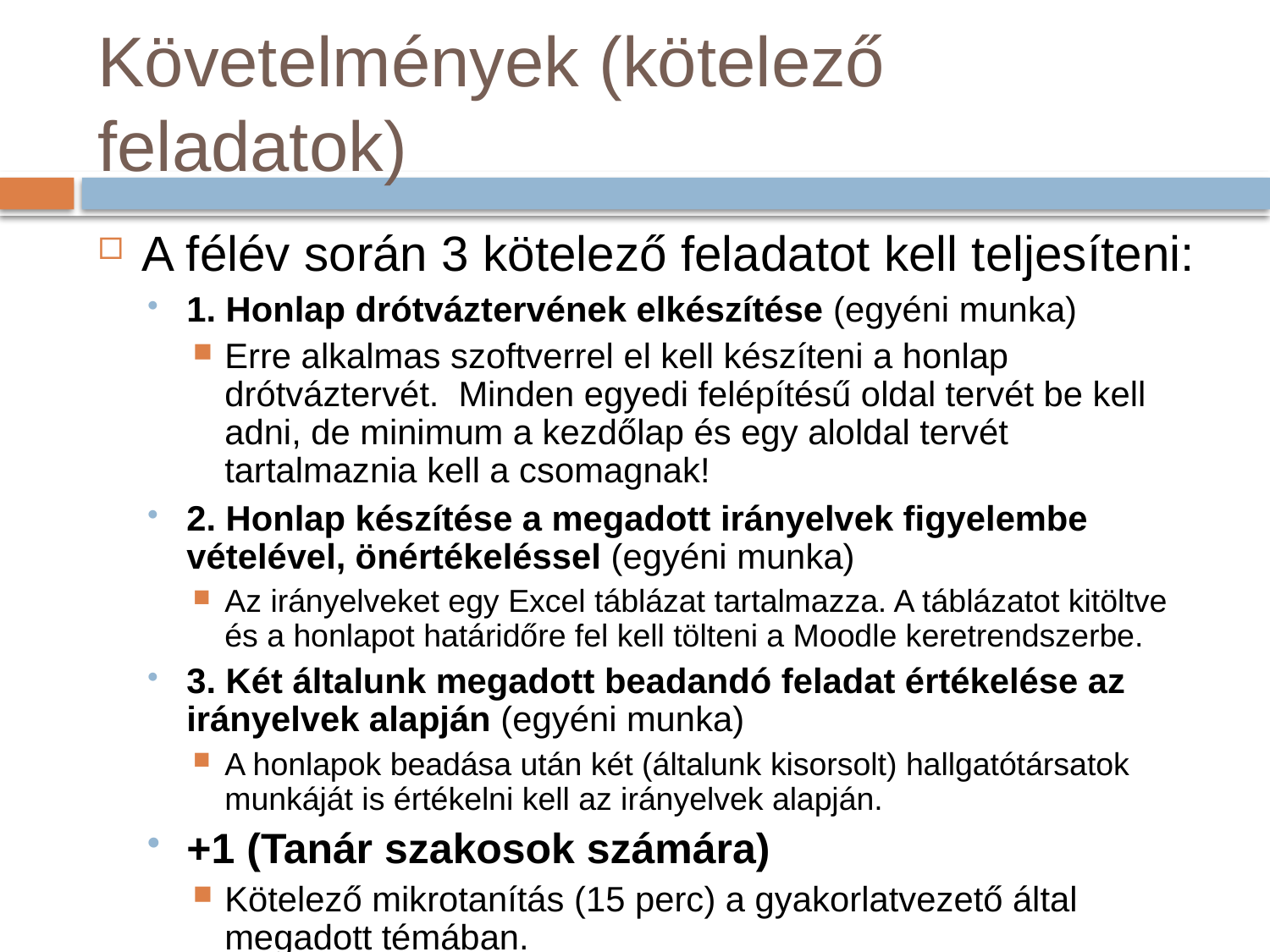

# Követelmények (kötelező feladatok)
A félév során 3 kötelező feladatot kell teljesíteni:
1. Honlap drótváztervének elkészítése (egyéni munka)
Erre alkalmas szoftverrel el kell készíteni a honlap drótváztervét.  Minden egyedi felépítésű oldal tervét be kell adni, de minimum a kezdőlap és egy aloldal tervét tartalmaznia kell a csomagnak!
2. Honlap készítése a megadott irányelvek figyelembe vételével, önértékeléssel (egyéni munka)
Az irányelveket egy Excel táblázat tartalmazza. A táblázatot kitöltve és a honlapot határidőre fel kell tölteni a Moodle keretrendszerbe.
3. Két általunk megadott beadandó feladat értékelése az irányelvek alapján (egyéni munka)
A honlapok beadása után két (általunk kisorsolt) hallgatótársatok munkáját is értékelni kell az irányelvek alapján.
+1 (Tanár szakosok számára)
Kötelező mikrotanítás (15 perc) a gyakorlatvezető által megadott témában.